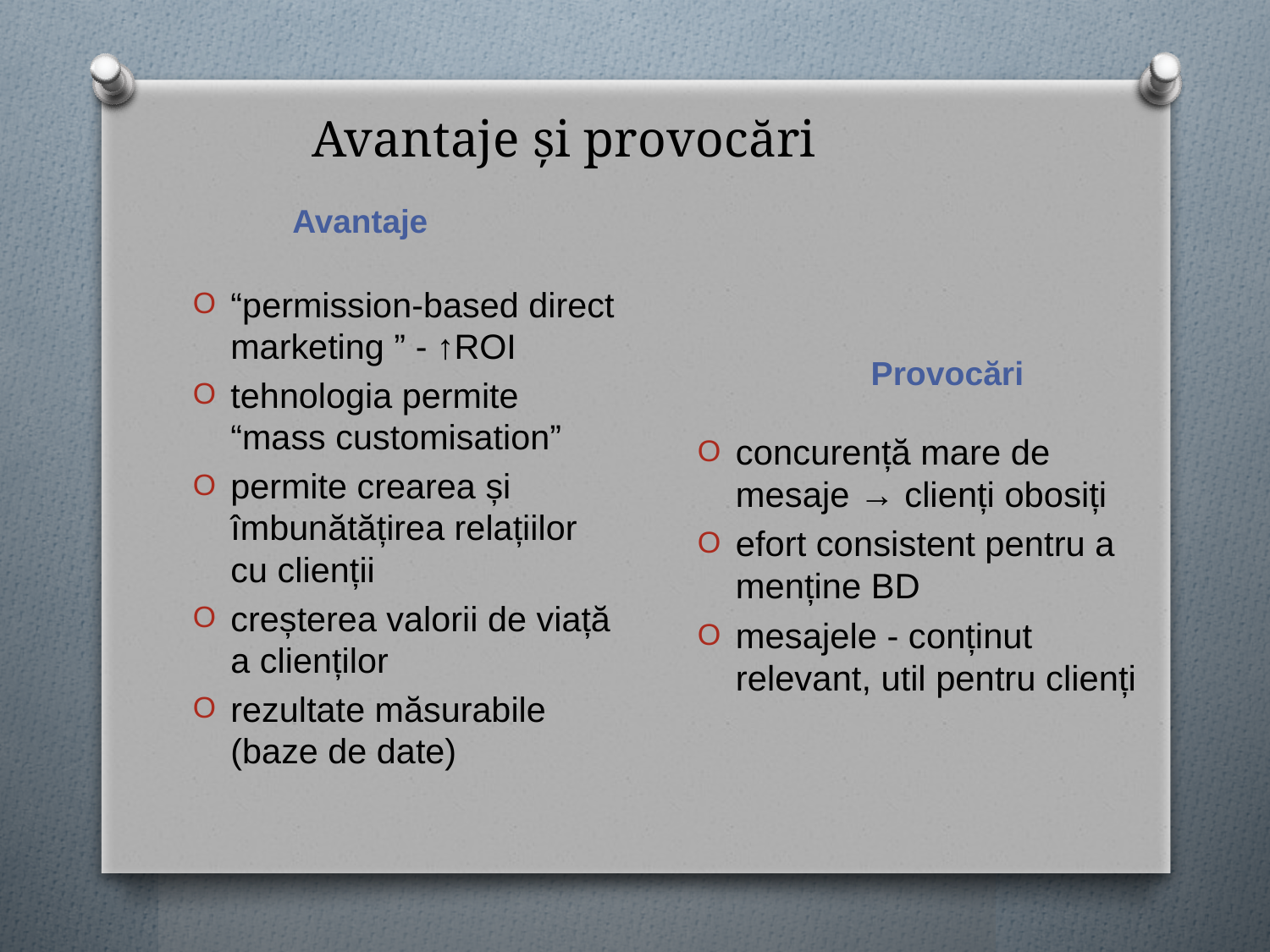

# Avantaje și provocări
Avantaje
“permission-based direct marketing ” - ↑ROI
tehnologia permite “mass customisation”
permite crearea și îmbunătățirea relațiilor cu clienții
creșterea valorii de viață a clienților
rezultate măsurabile (baze de date)

Provocări
concurență mare de mesaje → clienți obosiți
efort consistent pentru a menține BD
mesajele - conținut relevant, util pentru clienți